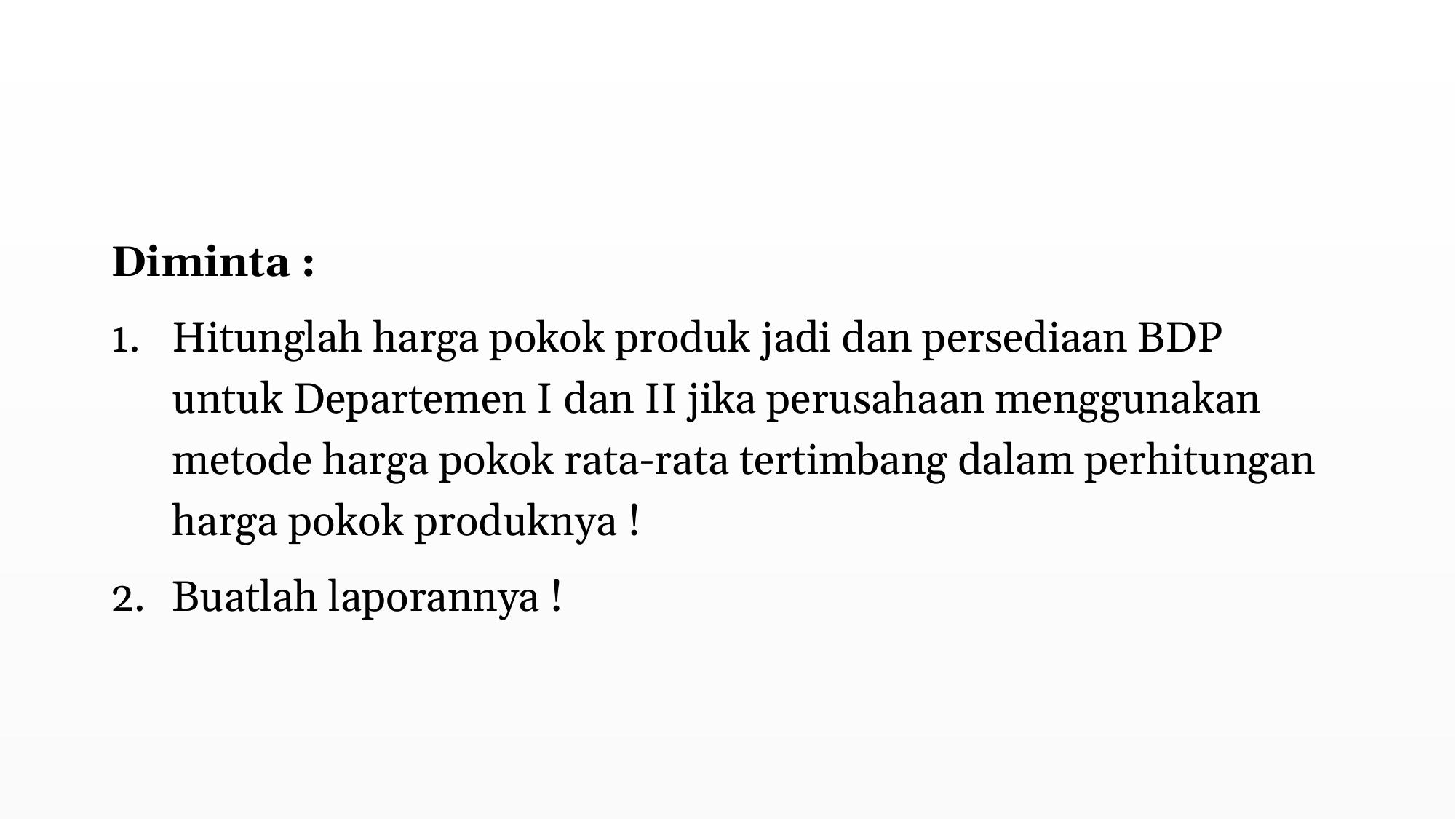

#
Diminta :
Hitunglah harga pokok produk jadi dan persediaan BDP untuk Departemen I dan II jika perusahaan menggunakan metode harga pokok rata-rata tertimbang dalam perhitungan harga pokok produknya !
Buatlah laporannya !